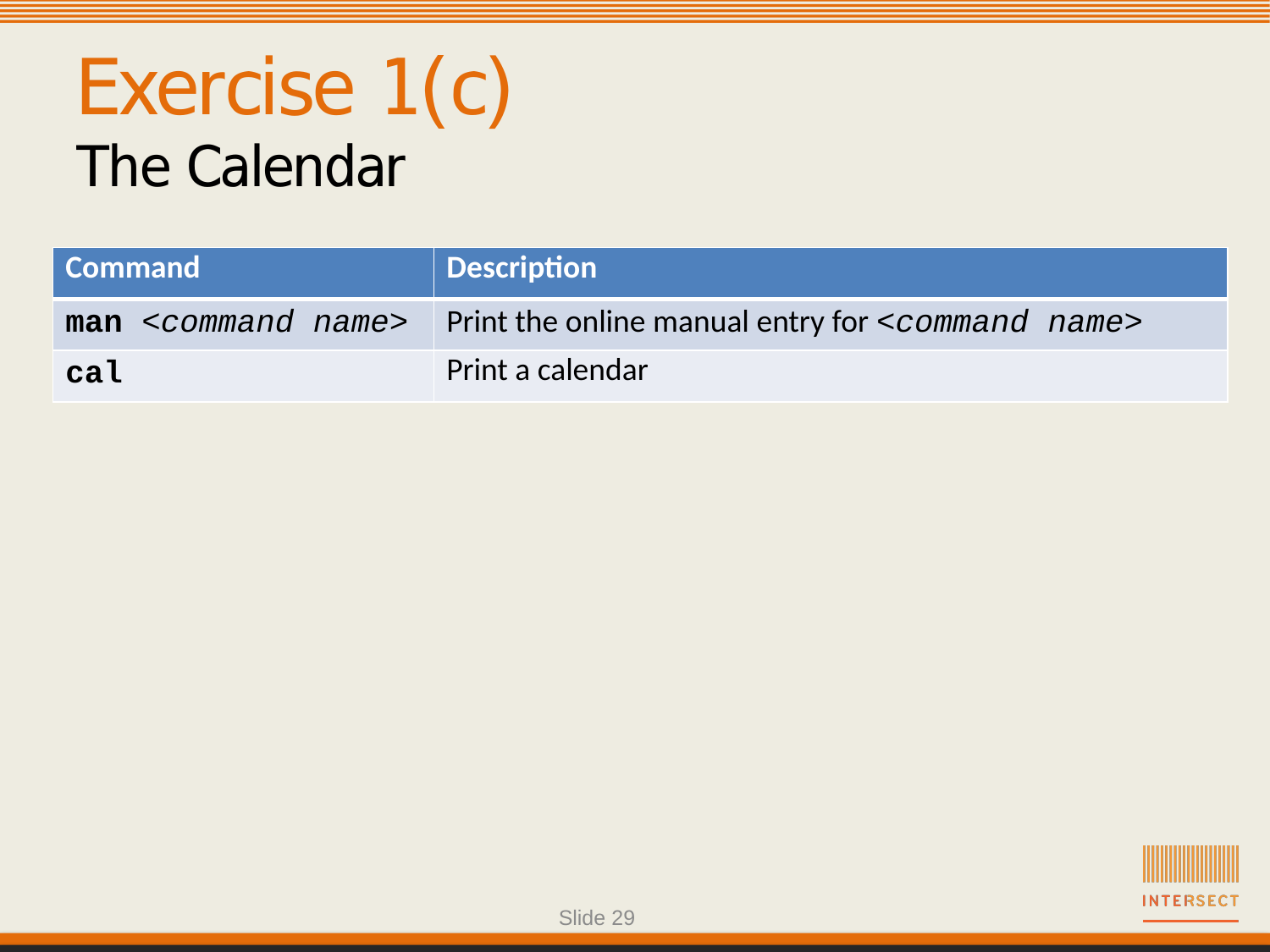

# Exercise 1(c) The Calendar
| Command | Description |
| --- | --- |
| man <command name> | Print the online manual entry for <command name> |
| cal | Print a calendar |

Slide 29